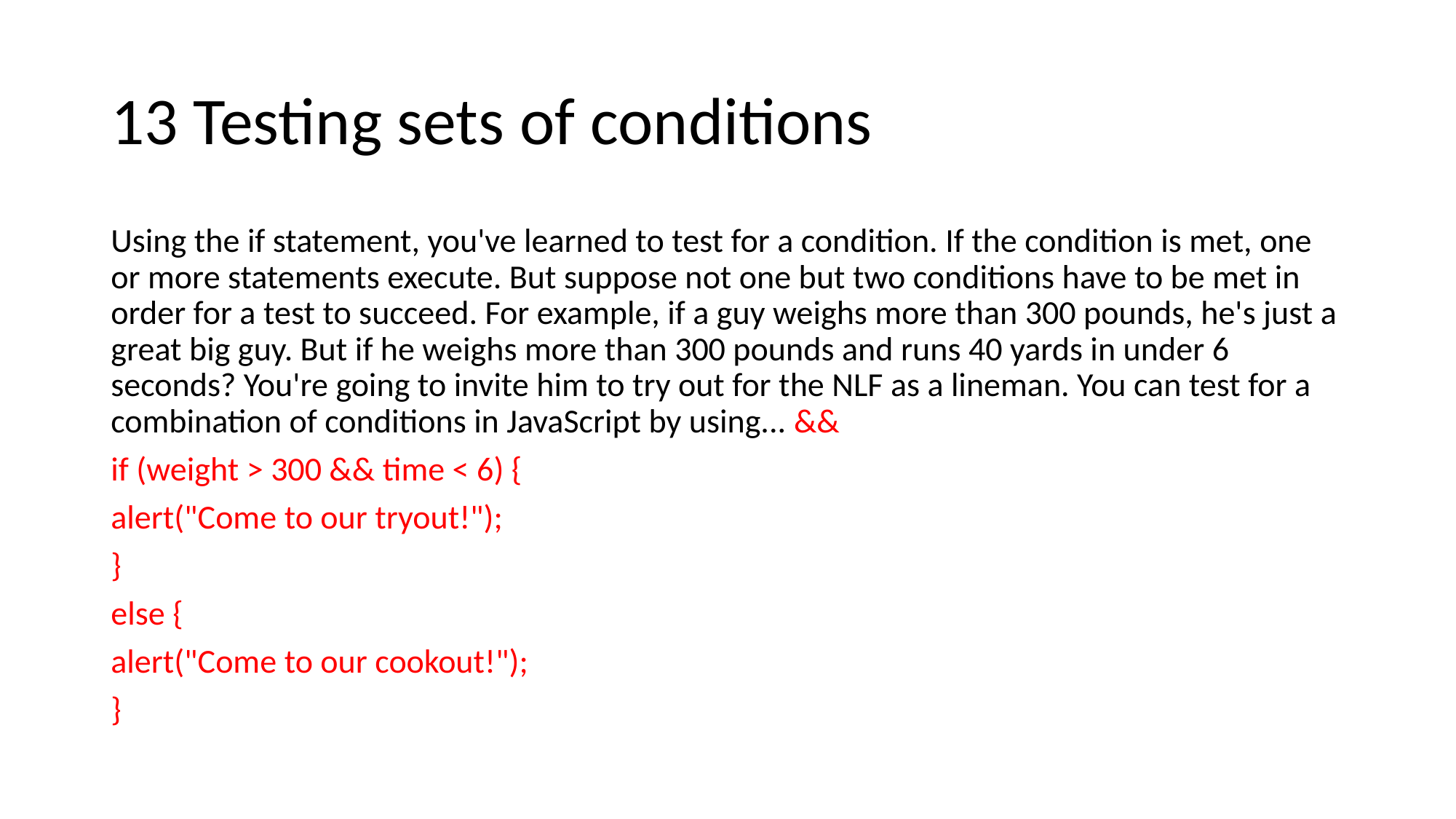

# 13 Testing sets of conditions
Using the if statement, you've learned to test for a condition. If the condition is met, one or more statements execute. But suppose not one but two conditions have to be met in order for a test to succeed. For example, if a guy weighs more than 300 pounds, he's just a great big guy. But if he weighs more than 300 pounds and runs 40 yards in under 6 seconds? You're going to invite him to try out for the NLF as a lineman. You can test for a combination of conditions in JavaScript by using... &&
if (weight > 300 && time < 6) {
alert("Come to our tryout!");
}
else {
alert("Come to our cookout!");
}